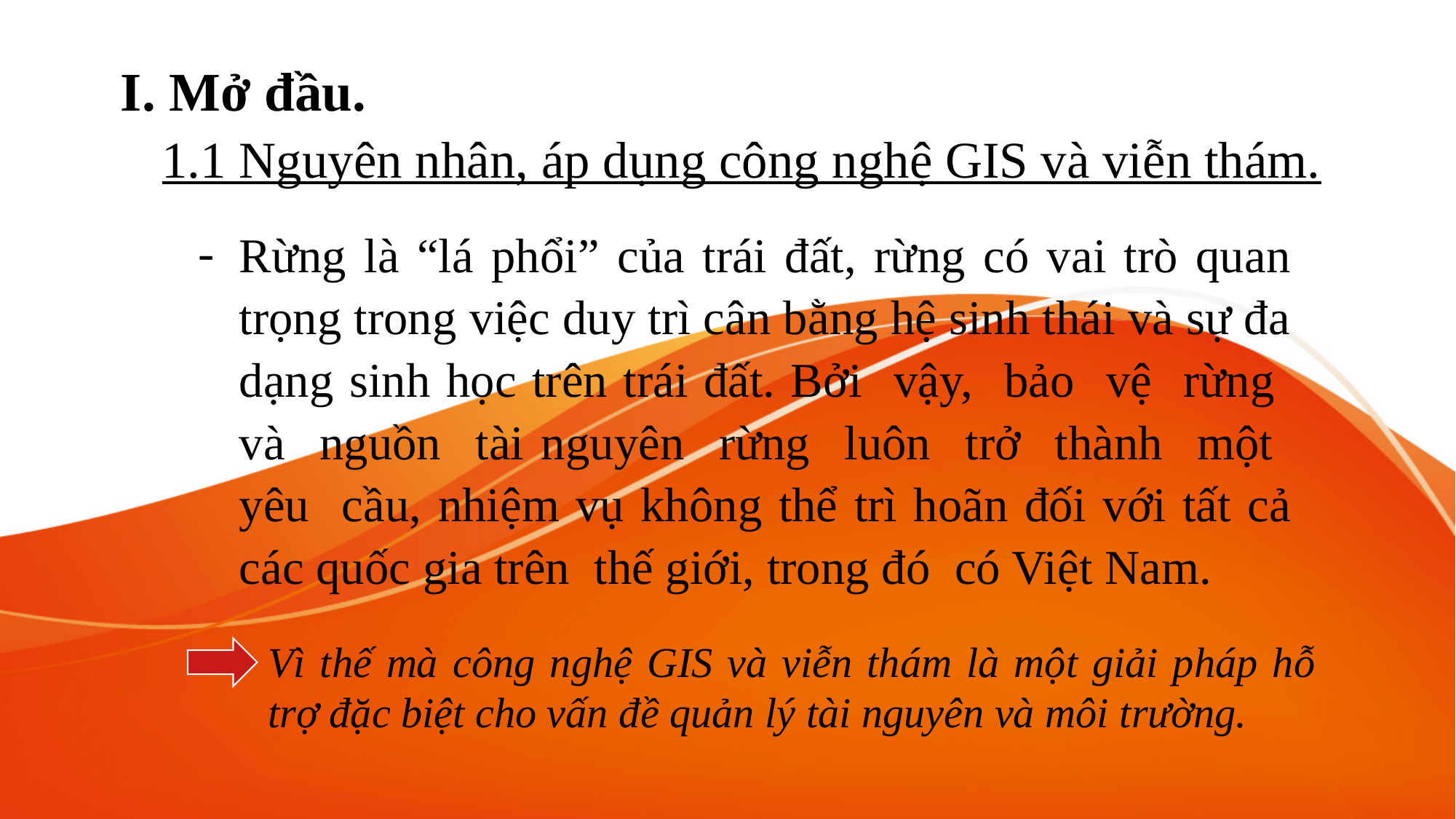

I. Mở đầu.
1.1 Nguyên nhân, áp dụng công nghệ GIS và viễn thám.
Rừng là “lá phổi” của trái đất, rừng có vai trò quan trọng trong việc duy trì cân bằng hệ sinh thái và sự đa dạng sinh học trên trái đất. Bởi  vậy,  bảo  vệ  rừng  và  nguồn  tài nguyên  rừng  luôn  trở  thành  một  yêu  cầu, nhiệm vụ không thể trì hoãn đối với tất cả các quốc gia trên  thế giới, trong đó  có Việt Nam.
Vì thế mà công nghệ GIS và viễn thám là một giải pháp hỗ trợ đặc biệt cho vấn đề quản lý tài nguyên và môi trường.